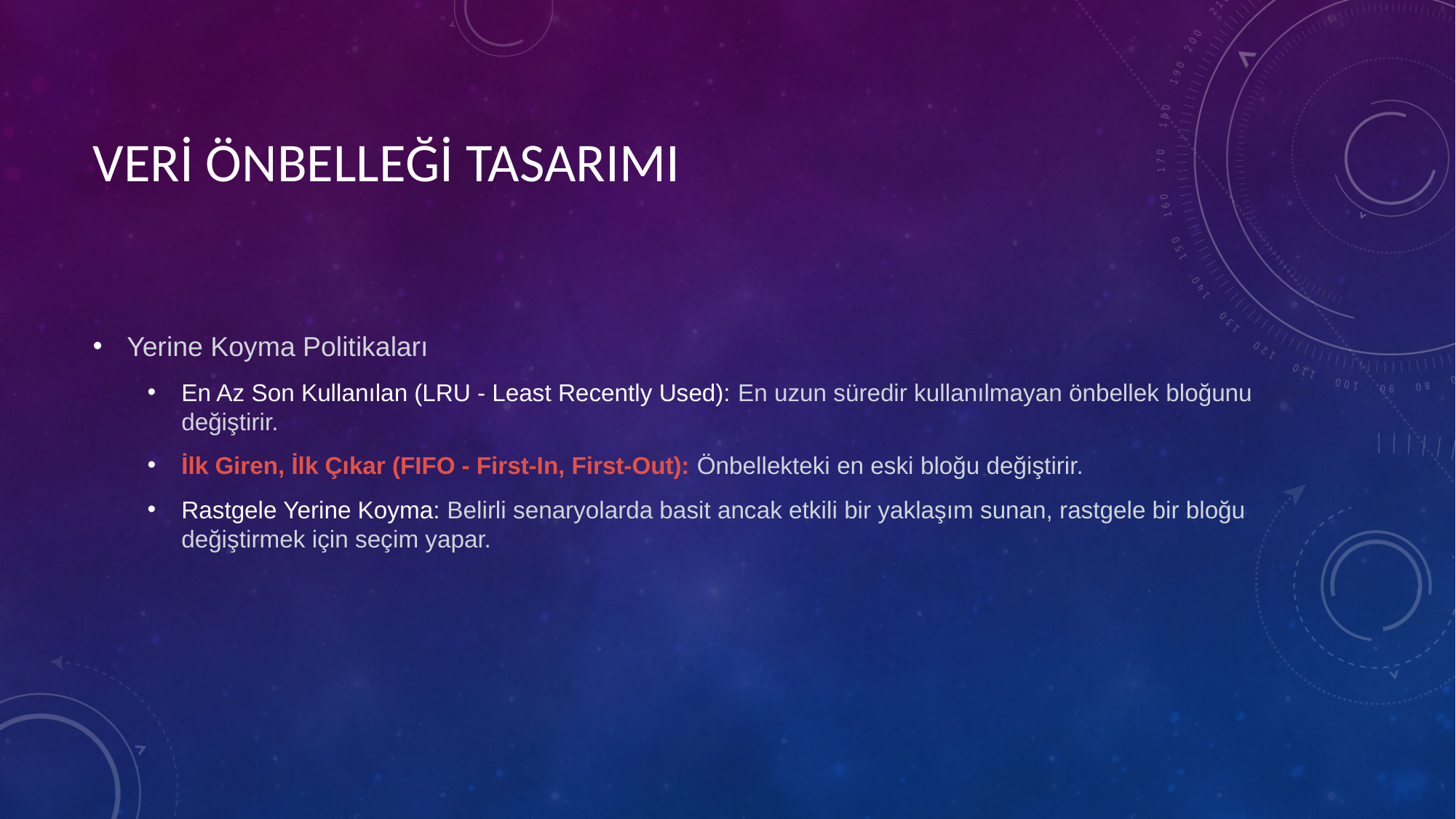

# Veri Önbelleği tasarımı
Yerine Koyma Politikaları
En Az Son Kullanılan (LRU - Least Recently Used): En uzun süredir kullanılmayan önbellek bloğunu değiştirir.
İlk Giren, İlk Çıkar (FIFO - First-In, First-Out): Önbellekteki en eski bloğu değiştirir.
Rastgele Yerine Koyma: Belirli senaryolarda basit ancak etkili bir yaklaşım sunan, rastgele bir bloğu değiştirmek için seçim yapar.